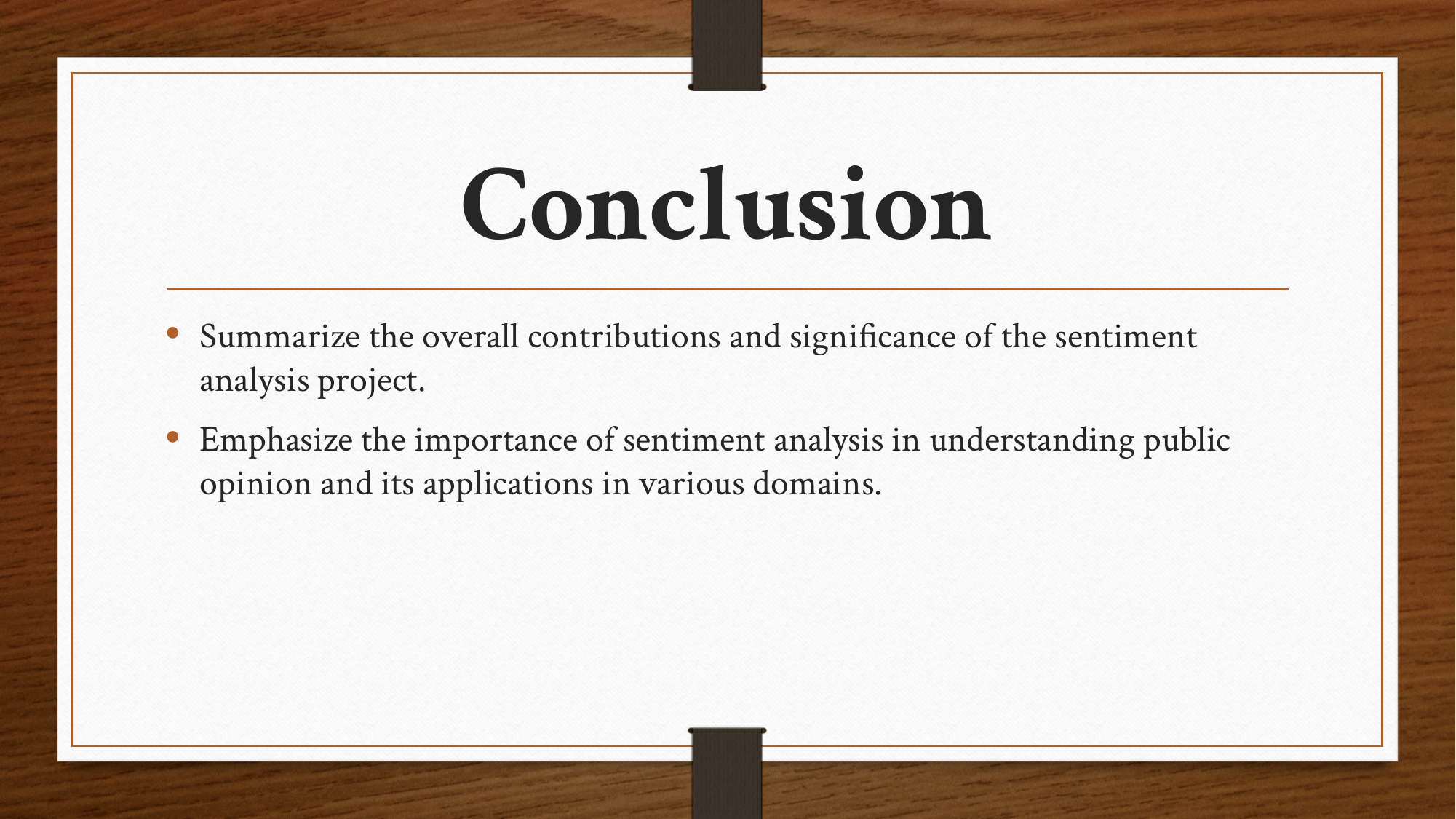

# Conclusion
Summarize the overall contributions and significance of the sentiment analysis project.
Emphasize the importance of sentiment analysis in understanding public opinion and its applications in various domains.